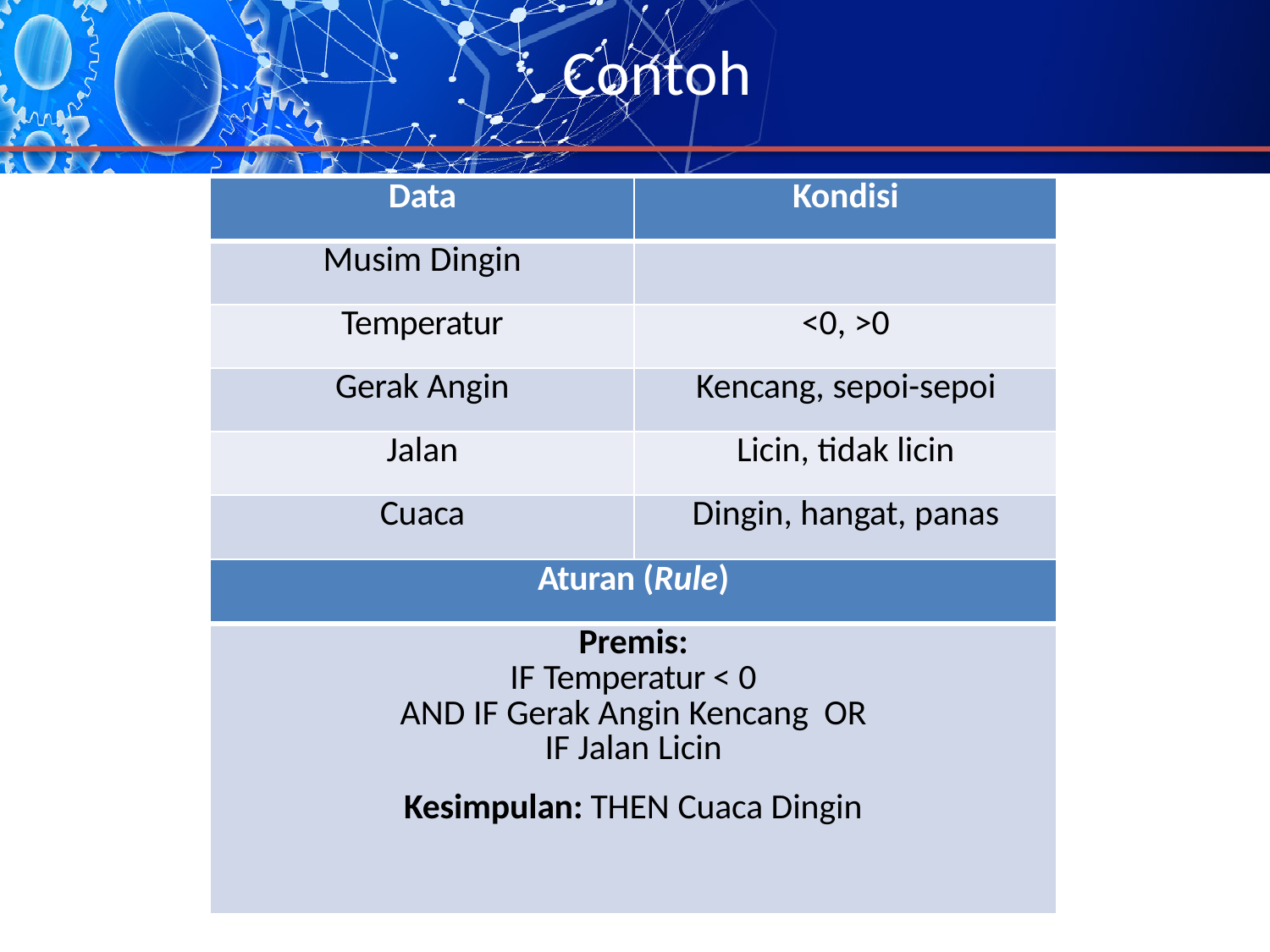

# Contoh

| Data | Kondisi |
| --- | --- |
| Musim Dingin |  |
| Temperatur | <0, >0 |
| Gerak Angin | Kencang, sepoi-sepoi |
| Jalan | Licin, tidak licin |
| Cuaca | Dingin, hangat, panas |
| Aturan (Rule) |  |
| Premis: IF Temperatur < 0 AND IF Gerak Angin Kencang OR IF Jalan Licin Kesimpulan: THEN Cuaca Dingin |  |